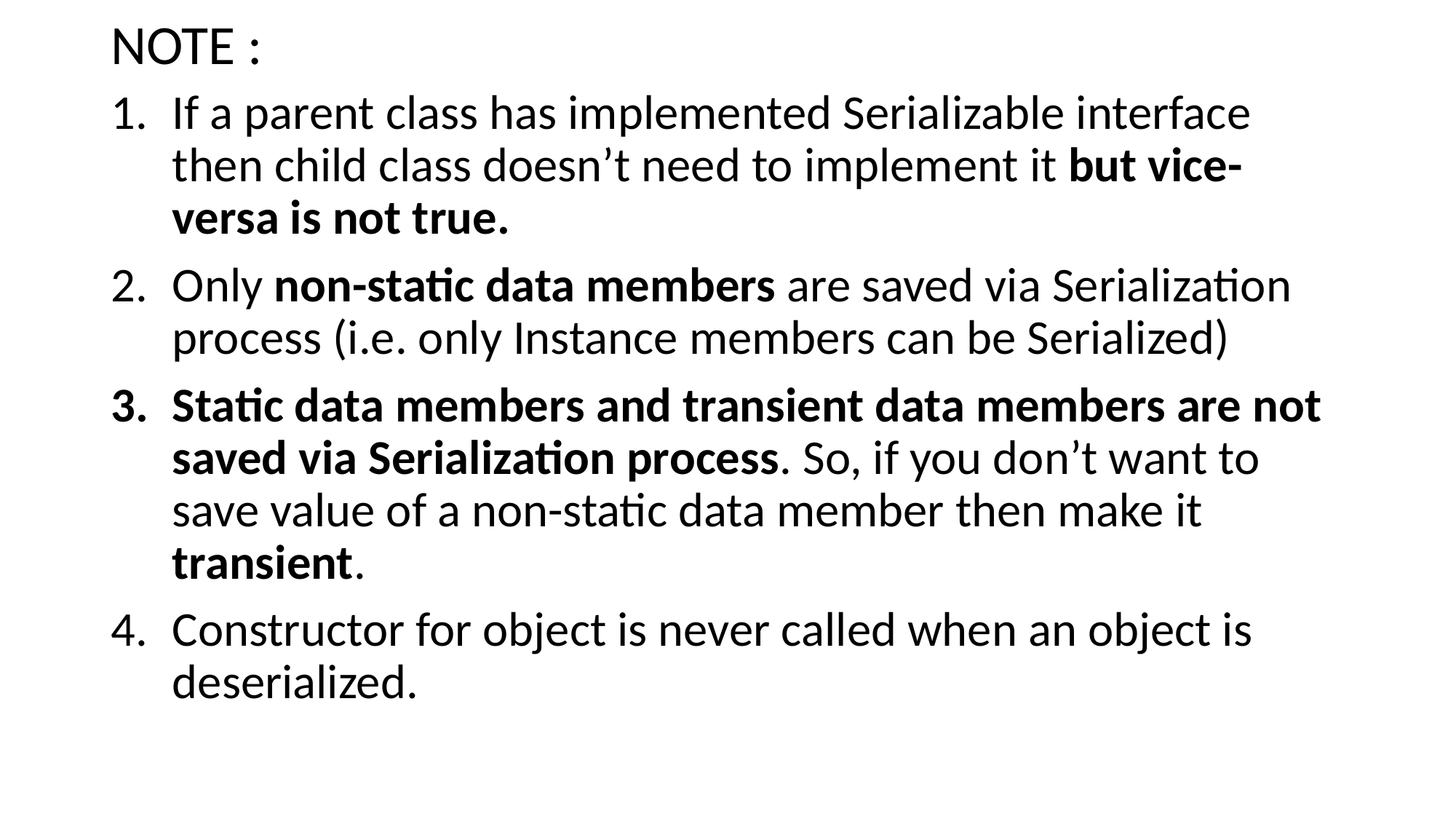

# NOTE :
If a parent class has implemented Serializable interface then child class doesn’t need to implement it but vice-versa is not true.
Only non-static data members are saved via Serialization process (i.e. only Instance members can be Serialized)
Static data members and transient data members are not saved via Serialization process. So, if you don’t want to save value of a non-static data member then make it transient.
Constructor for object is never called when an object is deserialized.